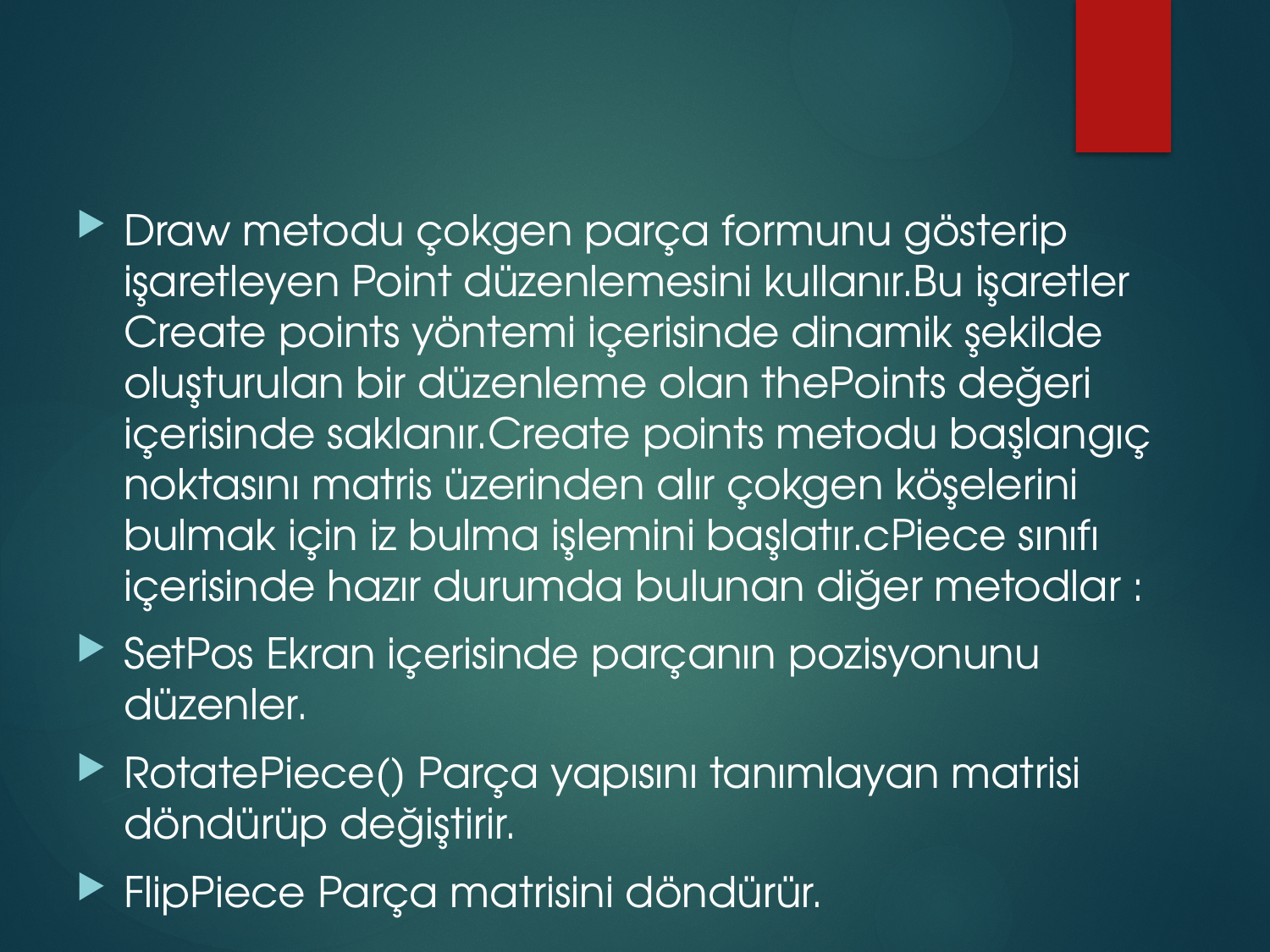

#
Draw metodu çokgen parça formunu gösterip işaretleyen Point düzenlemesini kullanır.Bu işaretler Create points yöntemi içerisinde dinamik şekilde oluşturulan bir düzenleme olan thePoints değeri  içerisinde saklanır.Create points metodu başlangıç noktasını matris üzerinden alır çokgen köşelerini bulmak için iz bulma işlemini başlatır.cPiece sınıfı içerisinde hazır durumda bulunan diğer metodlar :
SetPos Ekran içerisinde parçanın pozisyonunu düzenler.
RotatePiece() Parça yapısını tanımlayan matrisi döndürüp değiştirir.
FlipPiece Parça matrisini döndürür.